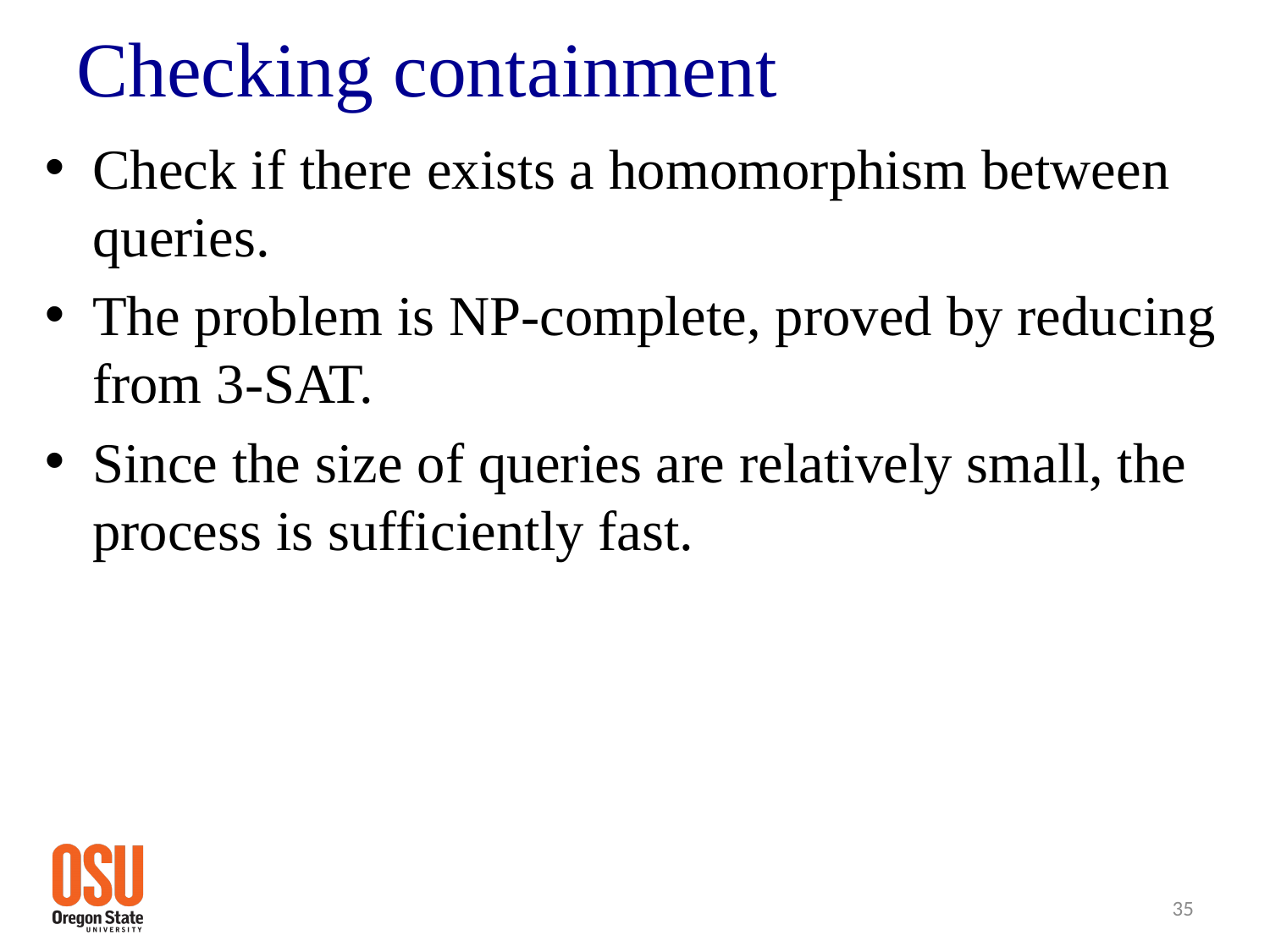

# Checking containment
Check if there exists a homomorphism between queries.
The problem is NP-complete, proved by reducing from 3-SAT.
Since the size of queries are relatively small, the process is sufficiently fast.

35